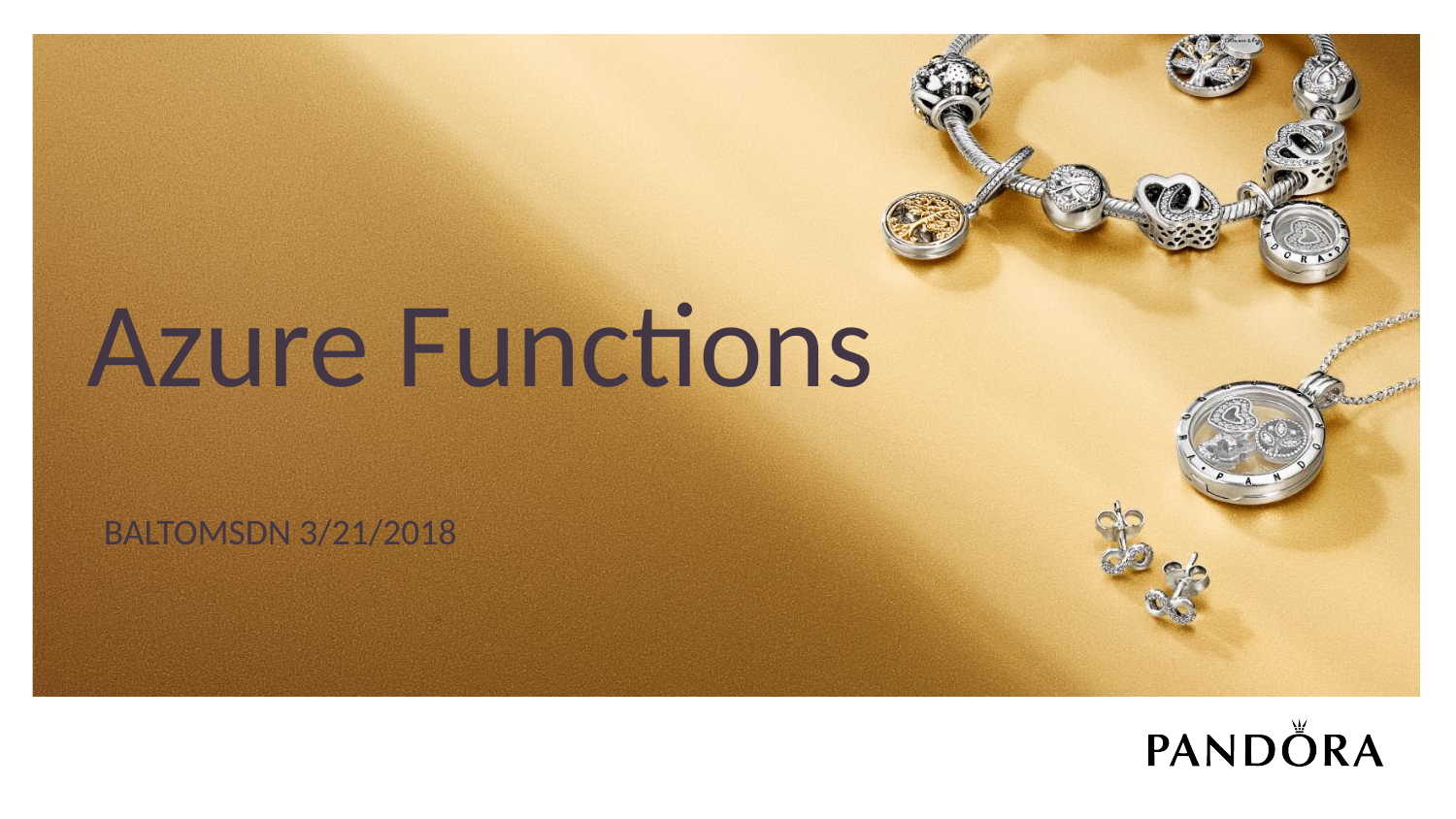

# Azure Functions
Baltomsdn 3/21/2018

1
22 March 2018
(Fill in text in all footers here) Click Apply to All